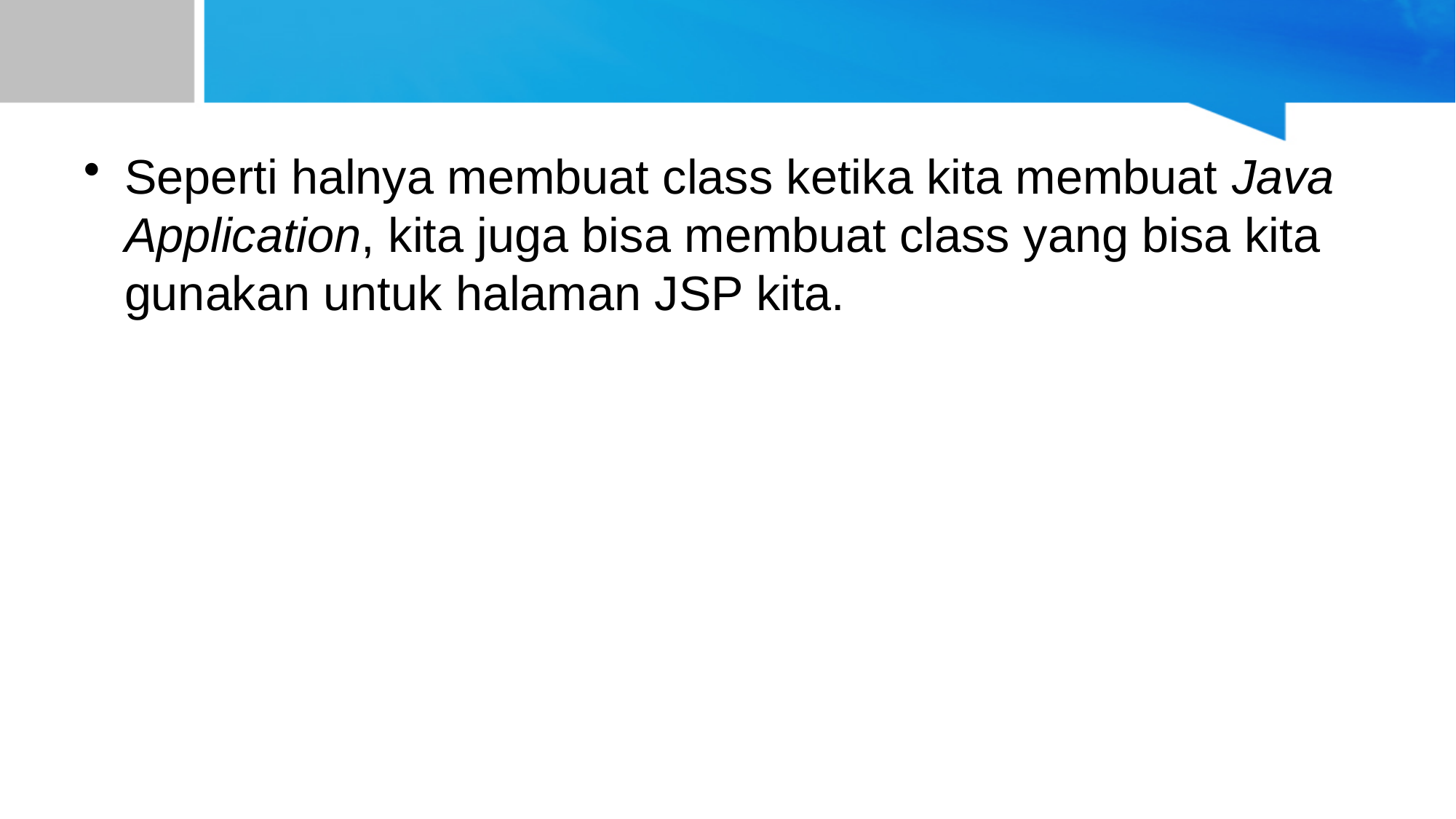

#
Seperti halnya membuat class ketika kita membuat Java Application, kita juga bisa membuat class yang bisa kita gunakan untuk halaman JSP kita.